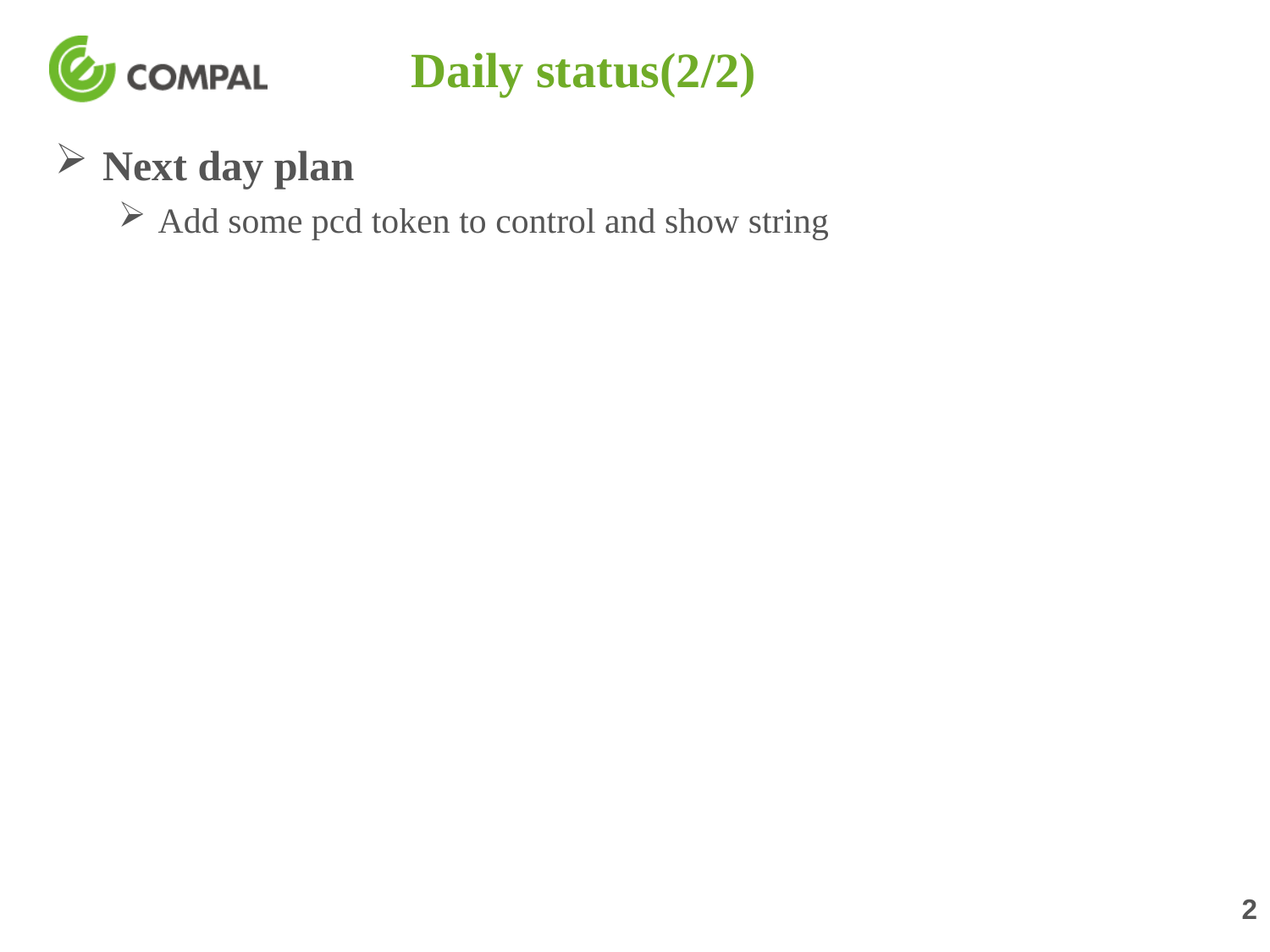

# Daily status(2/2)
Next day plan
Add some pcd token to control and show string

2